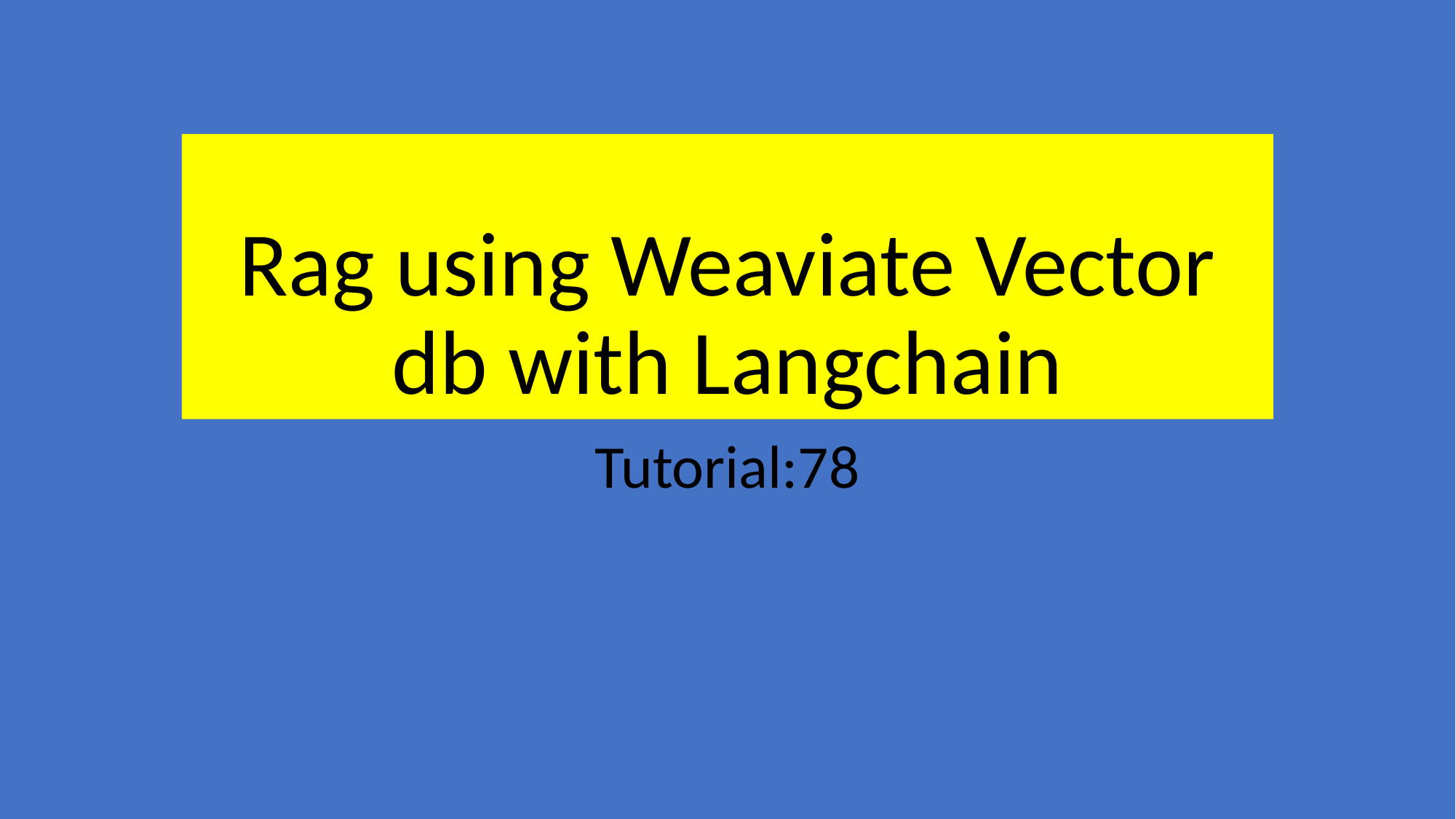

# Rag using Weaviate Vector db with Langchain
Tutorial:78